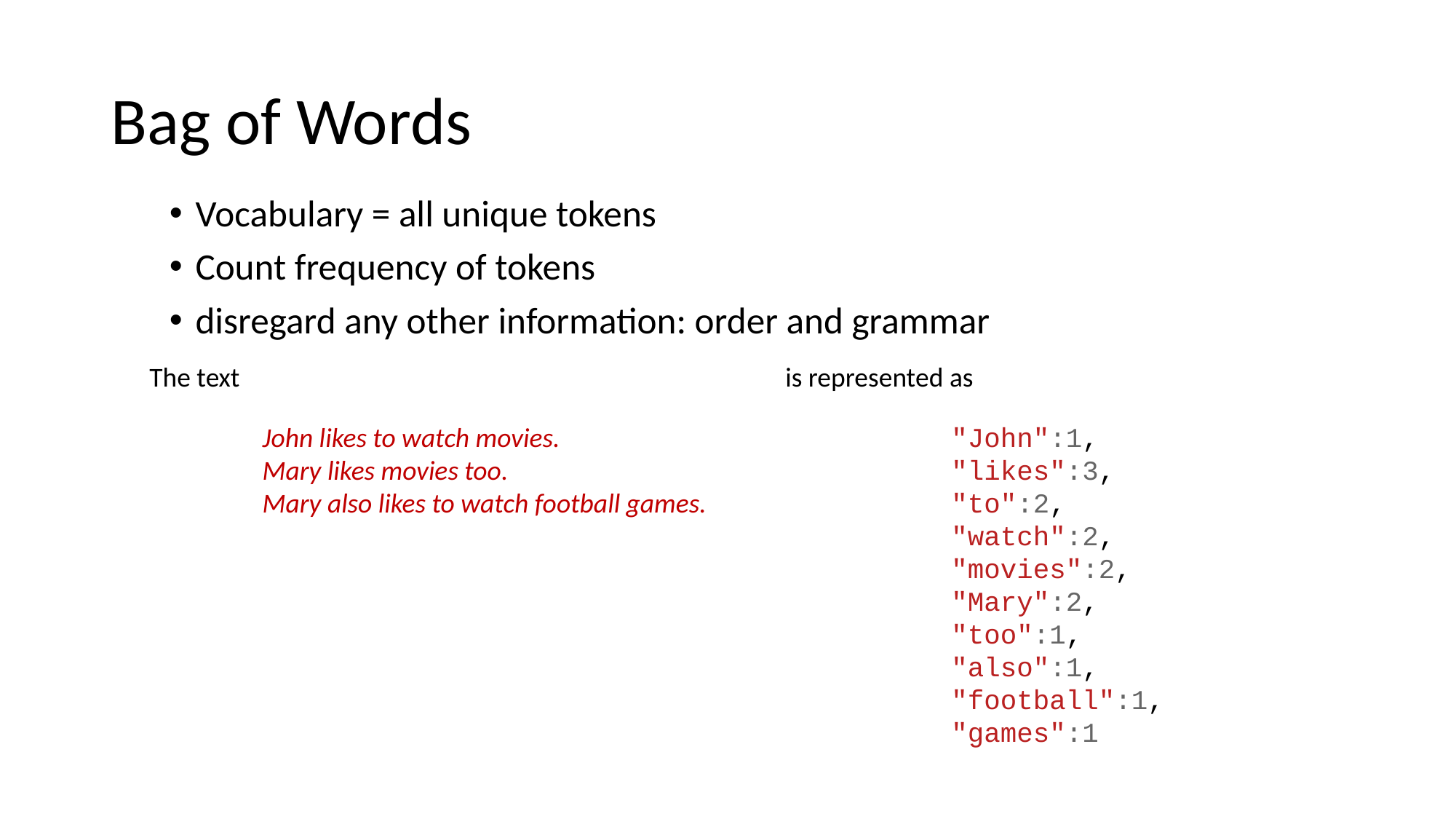

# Bag of Words
Vocabulary = all unique tokens
Count frequency of tokens
disregard any other information: order and grammar

The text
is represented as
John likes to watch movies.
Mary likes movies too.
Mary also likes to watch football games.
"John":1,
"likes":3,
"to":2,
"watch":2,
"movies":2,
"Mary":2,
"too":1,
"also":1,
"football":1,
"games":1